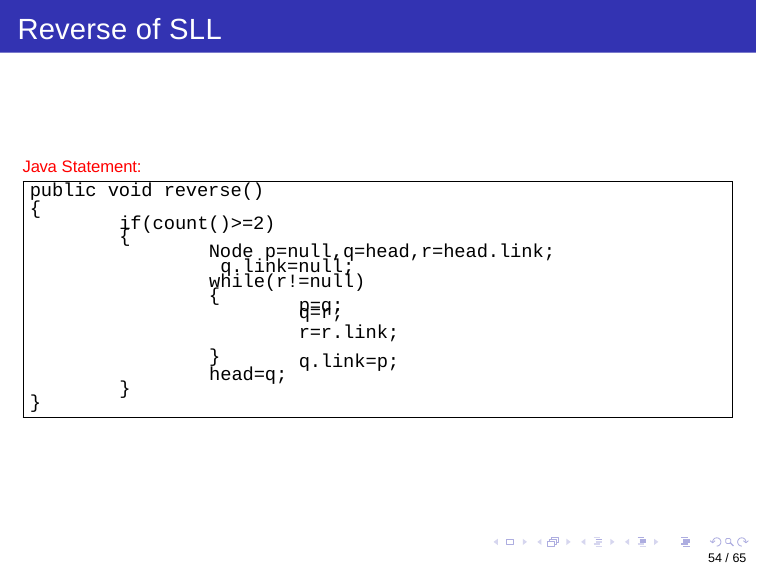

# Reverse of SLL
Java Statement:
public void reverse()
{

if(count()>=2)
{
Node p=null,q=head,r=head.link;  q.link=null;
while(r!=null)
{
p=q;
q=r;
r=r.link;  q.link=p;
}
head=q;
}
}

54 / 65